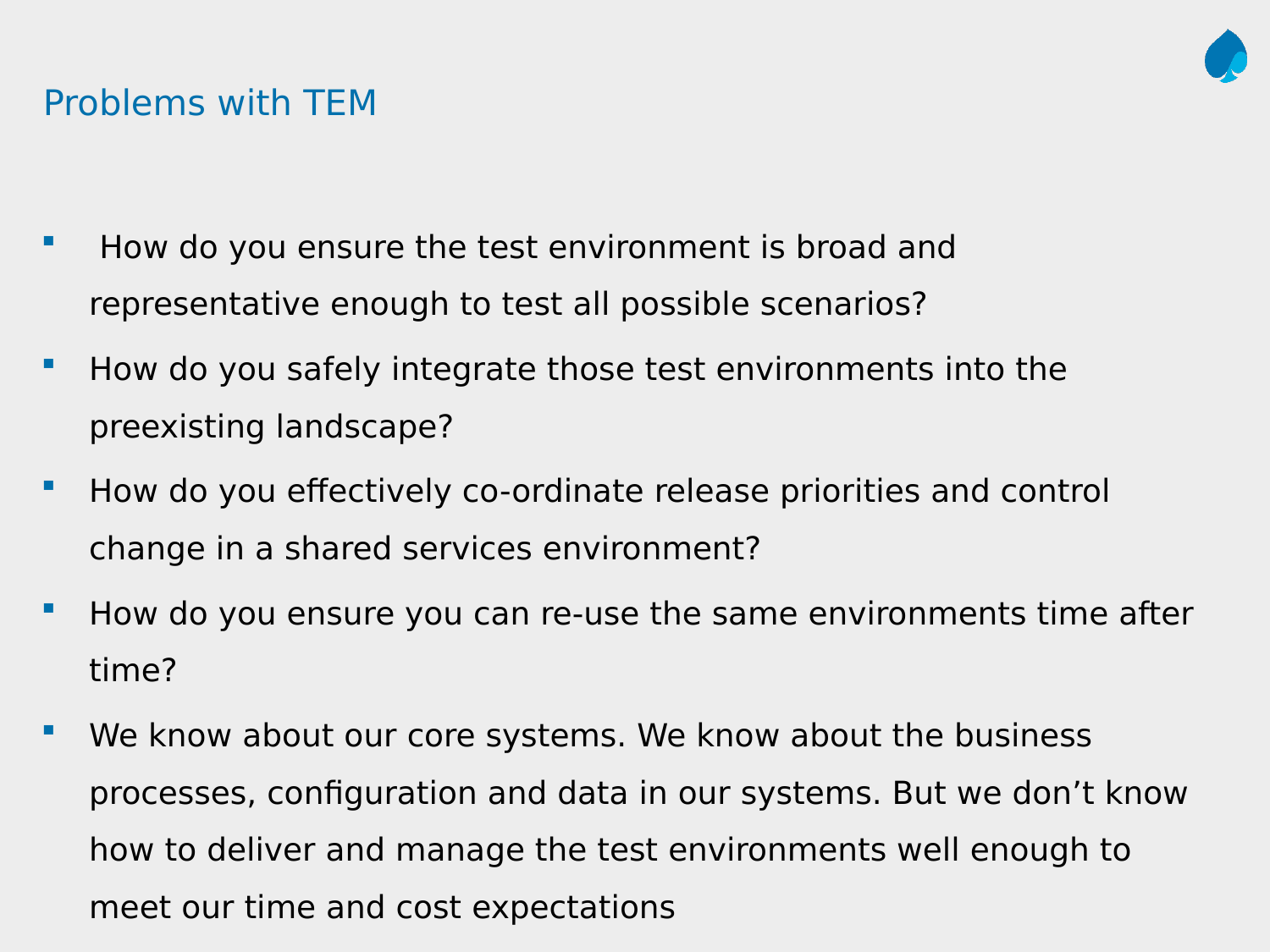

# Problems with TEM
 How do you ensure the test environment is broad and representative enough to test all possible scenarios?
How do you safely integrate those test environments into the preexisting landscape?
How do you effectively co-ordinate release priorities and control change in a shared services environment?
How do you ensure you can re-use the same environments time after time?
We know about our core systems. We know about the business processes, configuration and data in our systems. But we don’t know how to deliver and manage the test environments well enough to meet our time and cost expectations